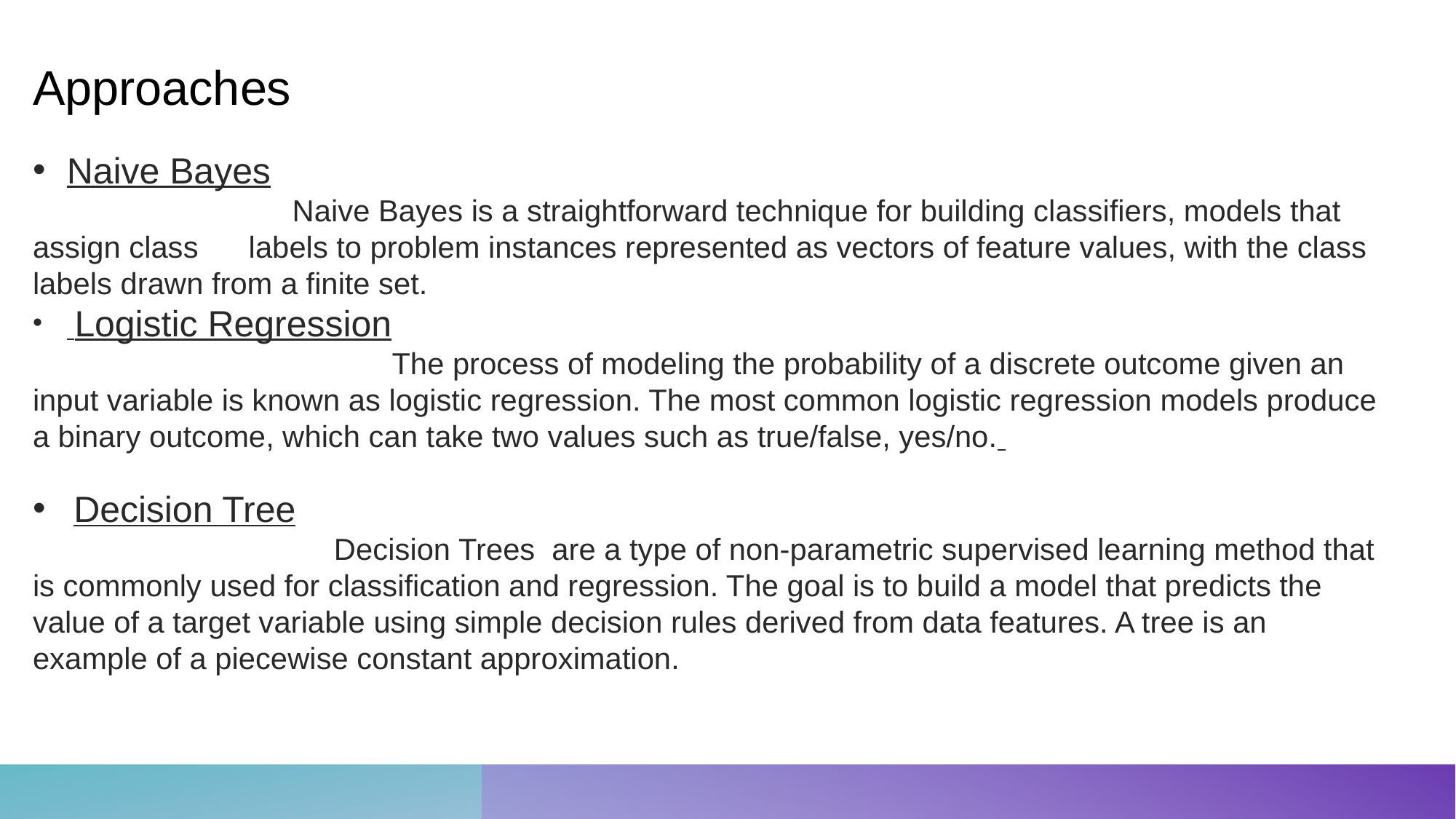

Approaches

Naive Bayes
                               Naive Bayes is a straightforward technique for building classifiers, models that assign class      labels to problem instances represented as vectors of feature values, with the class labels drawn from a finite set.
 Logistic Regression
                                           The process of modeling the probability of a discrete outcome given an input variable is known as logistic regression. The most common logistic regression models produce a binary outcome, which can take two values such as true/false, yes/no.

Decision Tree
                                    Decision Trees  are a type of non-parametric supervised learning method that is commonly used for classification and regression. The goal is to build a model that predicts the value of a target variable using simple decision rules derived from data features. A tree is an example of a piecewise constant approximation.